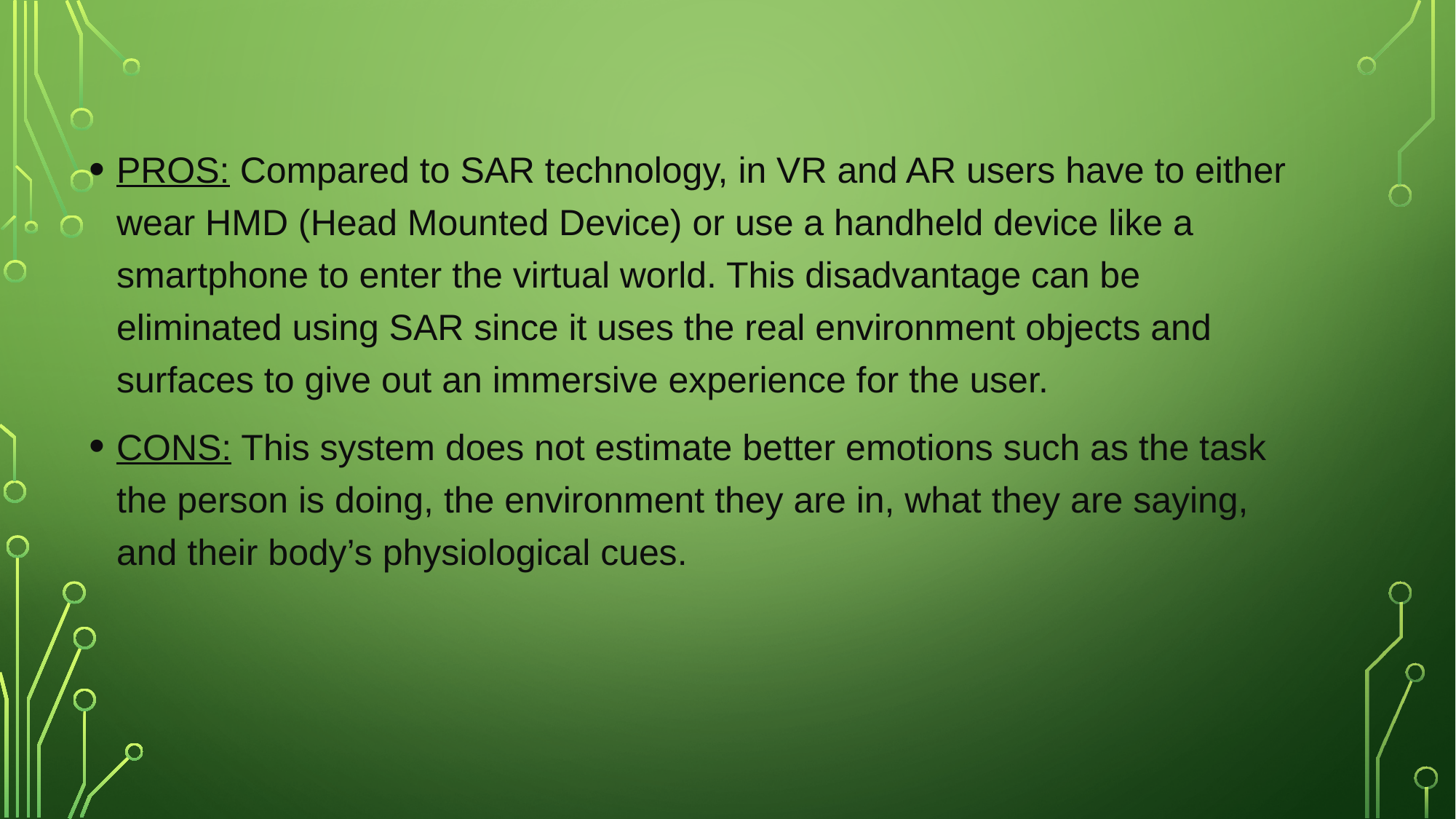

PROS: Compared to SAR technology, in VR and AR users have to either wear HMD (Head Mounted Device) or use a handheld device like a smartphone to enter the virtual world. This disadvantage can be eliminated using SAR since it uses the real environment objects and surfaces to give out an immersive experience for the user.
CONS: This system does not estimate better emotions such as the task the person is doing, the environment they are in, what they are saying, and their body’s physiological cues.